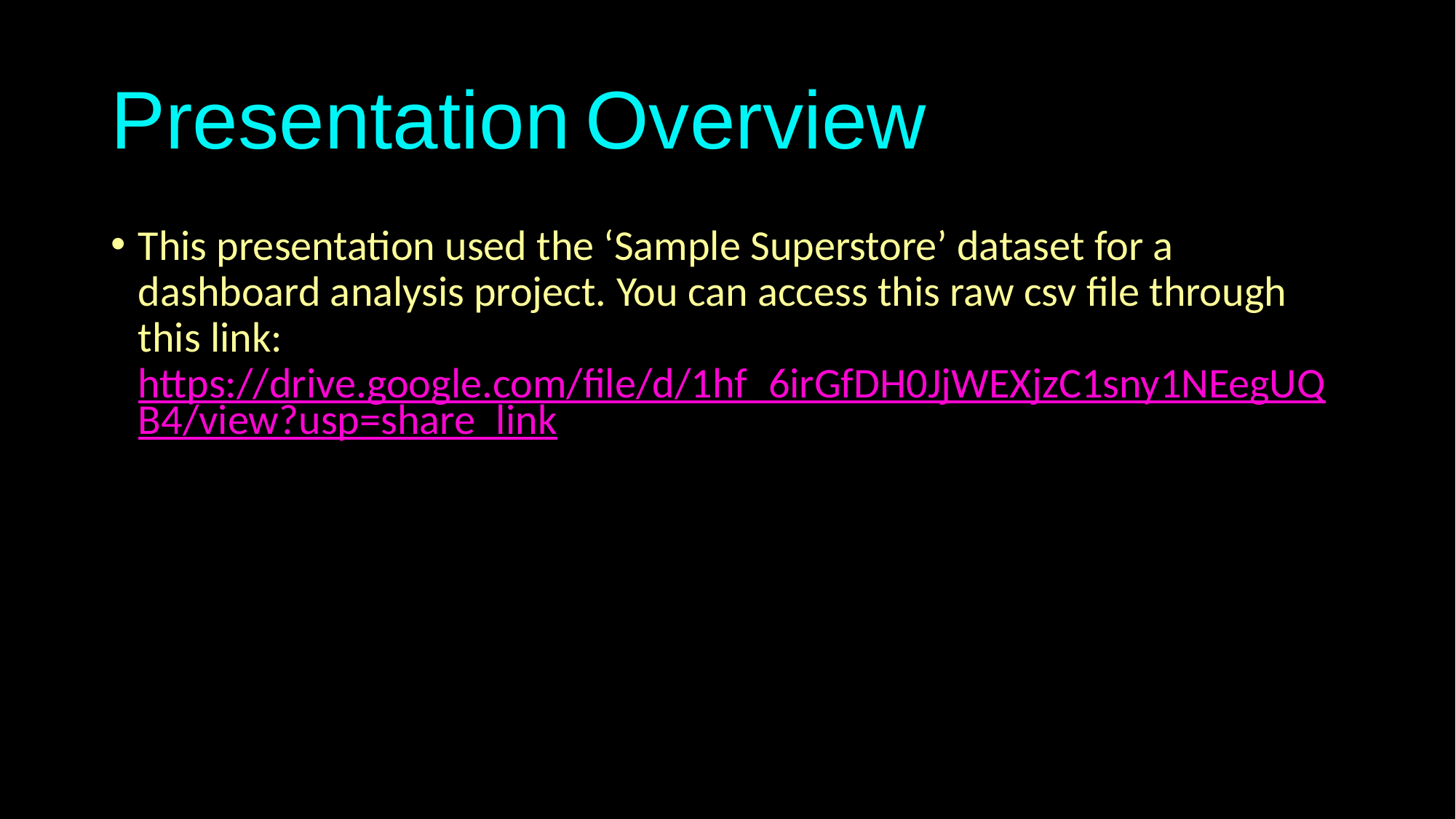

# Presentation Overview
This presentation used the ‘Sample Superstore’ dataset for a dashboard analysis project. You can access this raw csv file through this link: https://drive.google.com/file/d/1hf_6irGfDH0JjWEXjzC1sny1NEegUQB4/view?usp=share_link